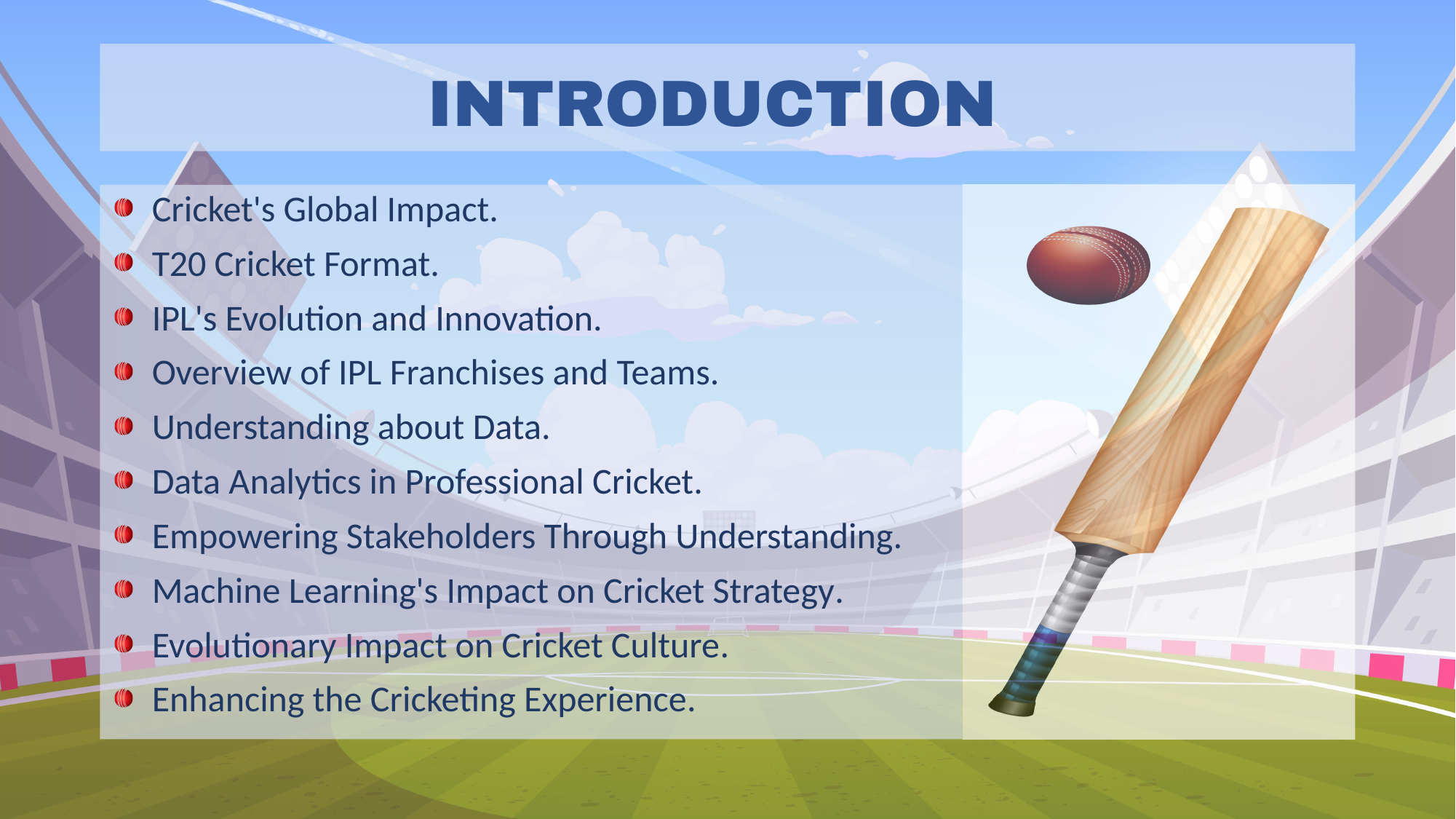

INTRODUCTION
Cricket's Global Impact.
T20 Cricket Format.
IPL's Evolution and Innovation.
Overview of IPL Franchises and Teams.
Understanding about Data.
Data Analytics in Professional Cricket.
Empowering Stakeholders Through Understanding.
Machine Learning's Impact on Cricket Strategy.
Evolutionary Impact on Cricket Culture.
Enhancing the Cricketing Experience.